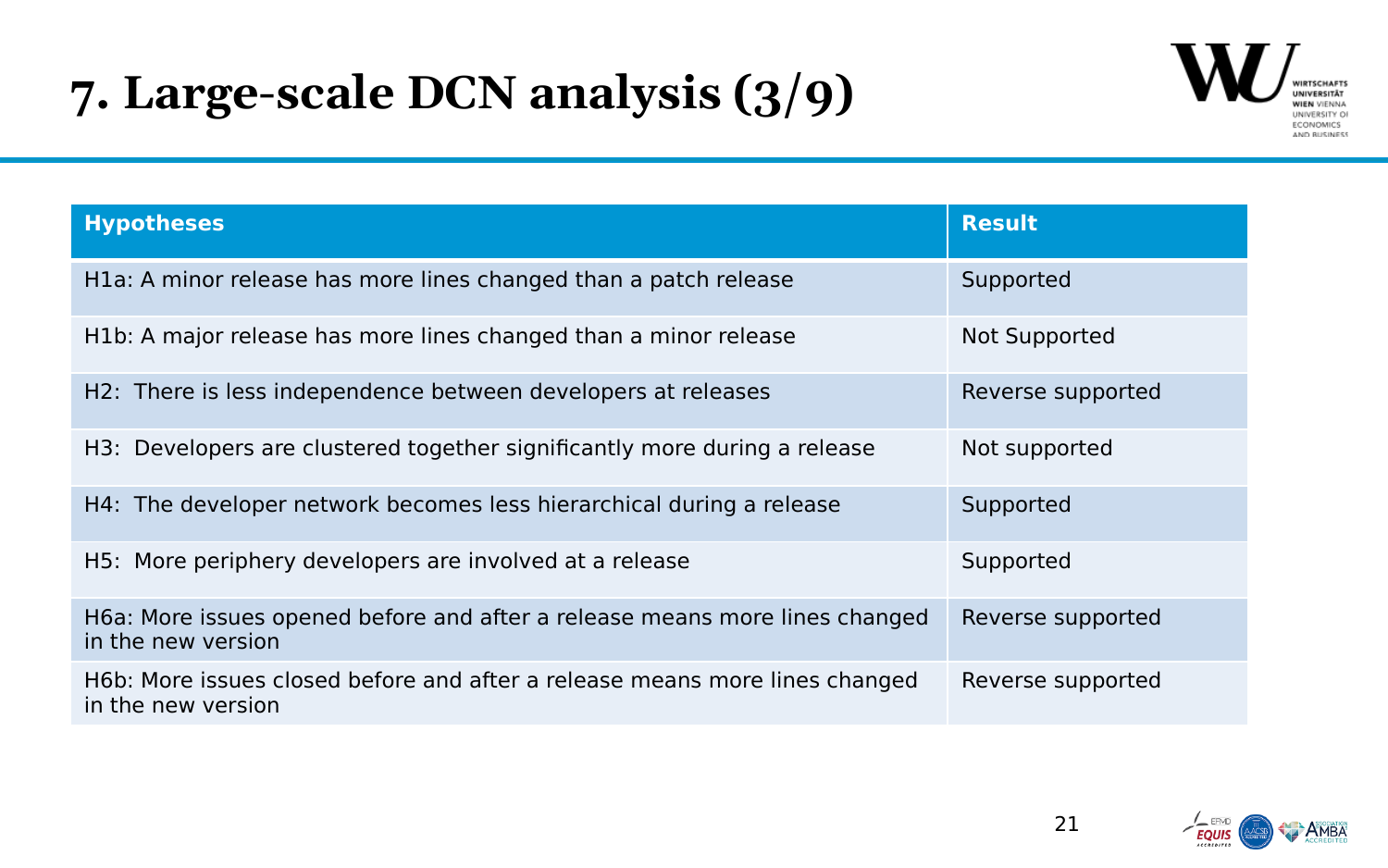

# 7. Large-scale DCN analysis (3/9)
| Hypotheses | Result |
| --- | --- |
| H1a: A minor release has more lines changed than a patch release | Supported |
| H1b: A major release has more lines changed than a minor release | Not Supported |
| H2: There is less independence between developers at releases | Reverse supported |
| H3: Developers are clustered together significantly more during a release | Not supported |
| H4: The developer network becomes less hierarchical during a release | Supported |
| H5: More periphery developers are involved at a release | Supported |
| H6a: More issues opened before and after a release means more lines changed in the new version | Reverse supported |
| H6b: More issues closed before and after a release means more lines changed in the new version | Reverse supported |
21